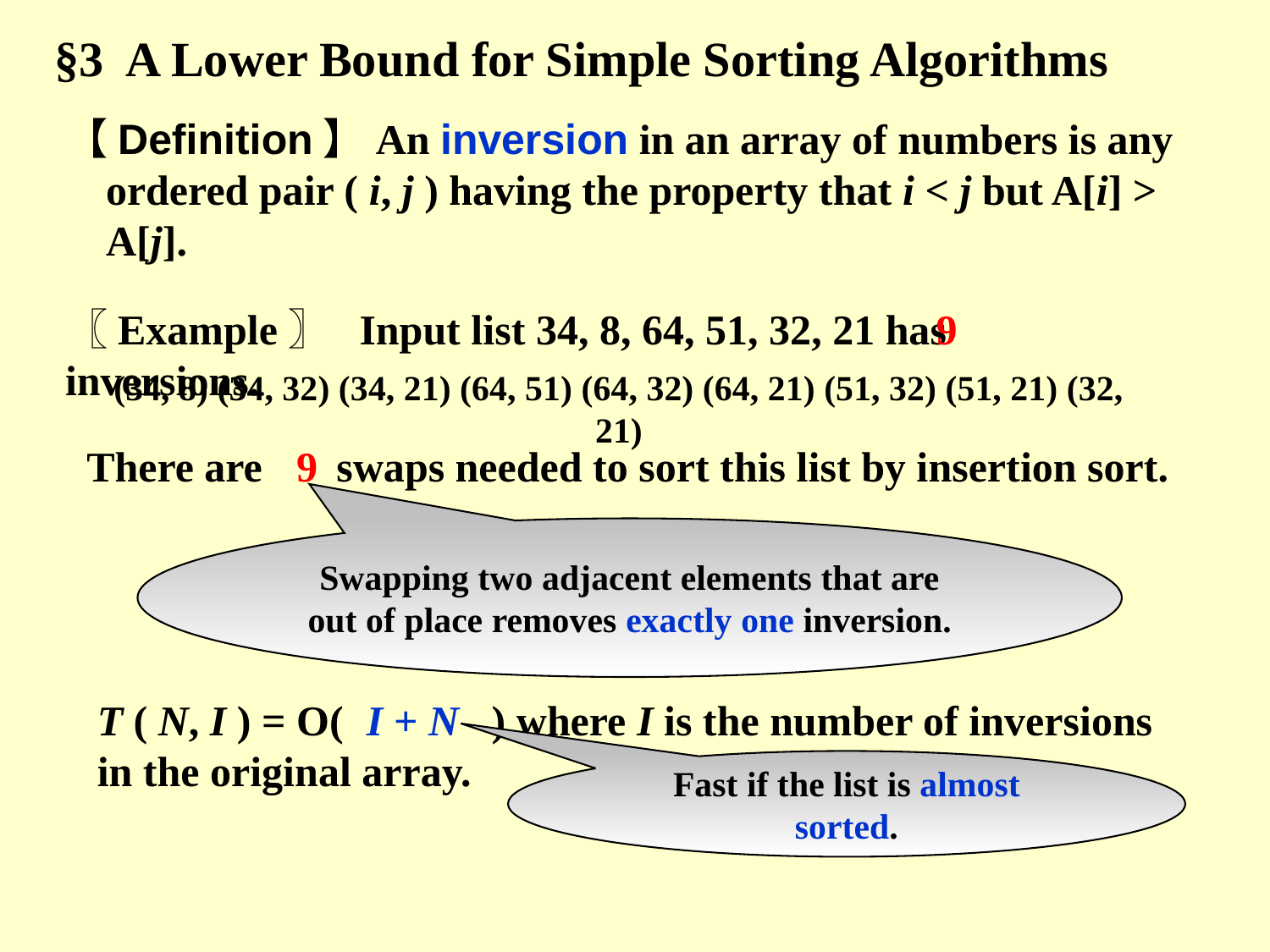

§3  A Lower Bound for Simple Sorting Algorithms
【Definition】An inversion in an array of numbers is any ordered pair ( i, j ) having the property that i < j but A[i] > A[j].
〖Example〗  Input list 34, 8, 64, 51, 32, 21 has     inversions.
9
(34, 8) (34, 32) (34, 21) (64, 51) (64, 32) (64, 21) (51, 32) (51, 21) (32, 21)
There are       swaps needed to sort this list by insertion sort.
9
Swapping two adjacent elements that are out of place removes exactly one inversion.
T ( N, I ) = O(              ) where I is the number of inversions in the original array.
I + N
Fast if the list is almost sorted.